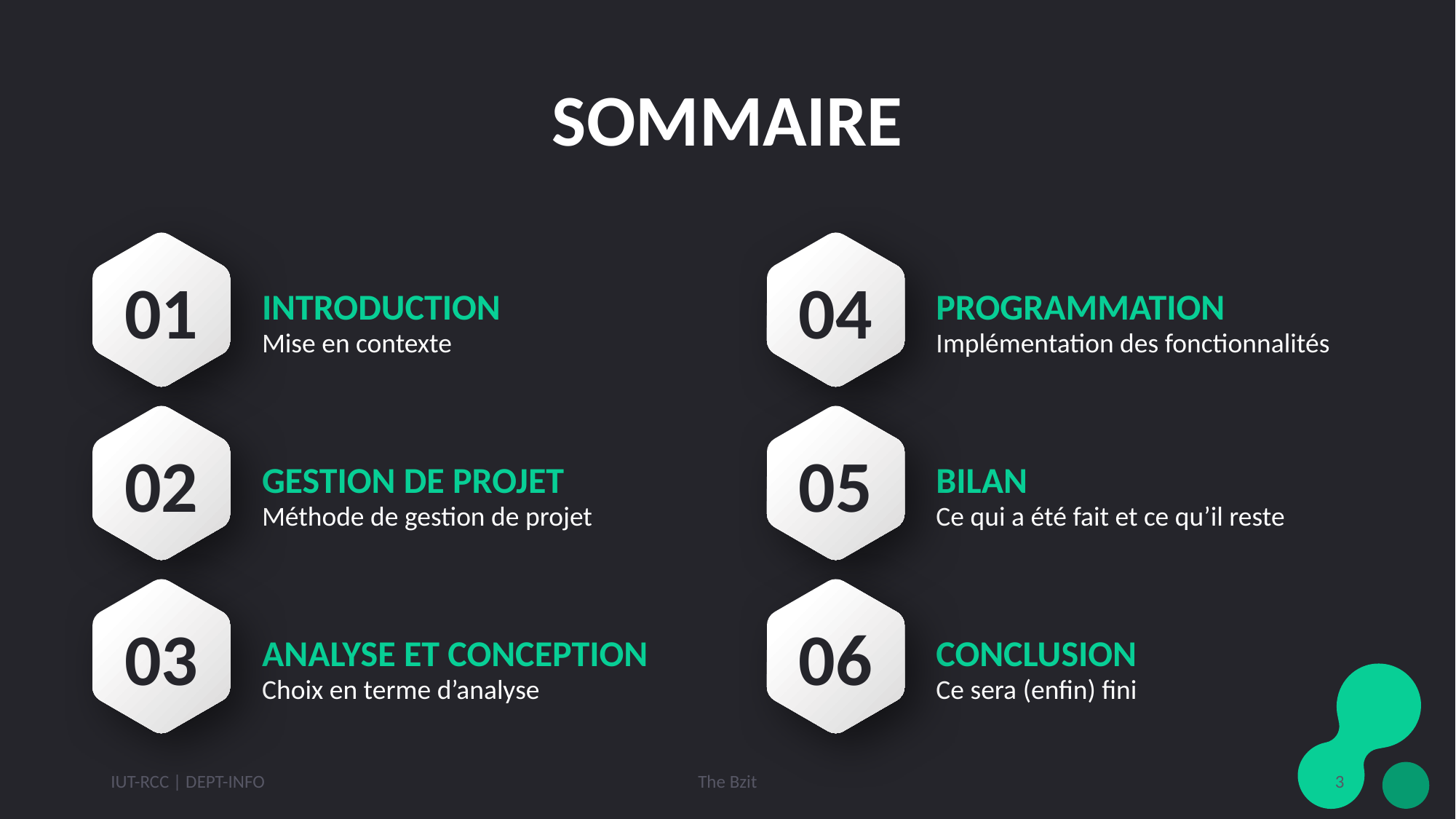

# SOMMAIRE
01
04
Introduction
Mise en contexte
PROGRAMMATION
Implémentation des fonctionnalités
02
05
Gestion de projet
Méthode de gestion de projet
BILAN
Ce qui a été fait et ce qu’il reste
Analyse ET Conception
Choix en terme d’analyse
03
06
Conclusion
Ce sera (enfin) fini
IUT-RCC | DEPT-INFO
The Bzit
3